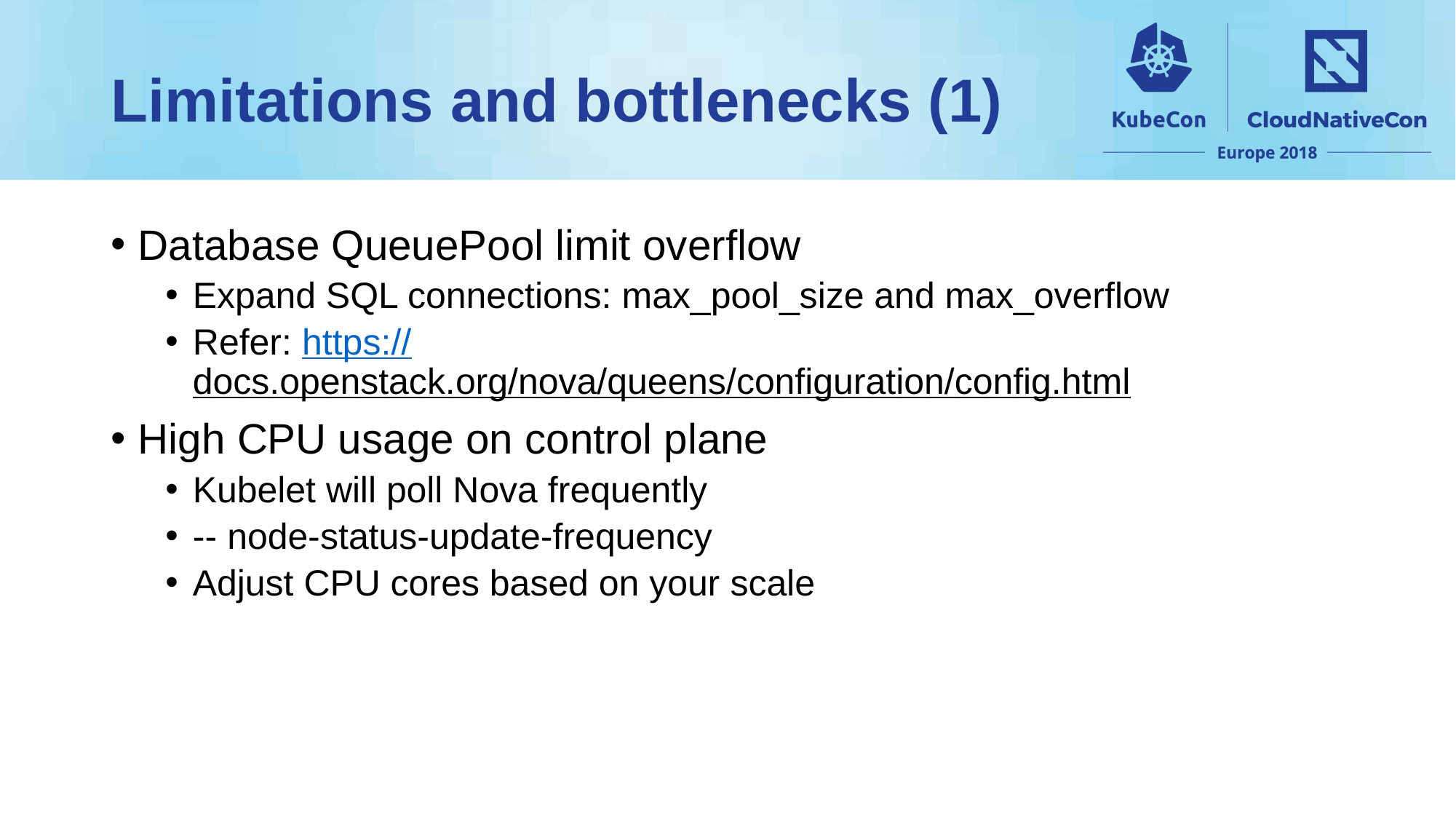

# Limitations and bottlenecks (1)
Database QueuePool limit overflow
Expand SQL connections: max_pool_size and max_overflow
Refer: https://docs.openstack.org/nova/queens/configuration/config.html
High CPU usage on control plane
Kubelet will poll Nova frequently
-- node-status-update-frequency
Adjust CPU cores based on your scale